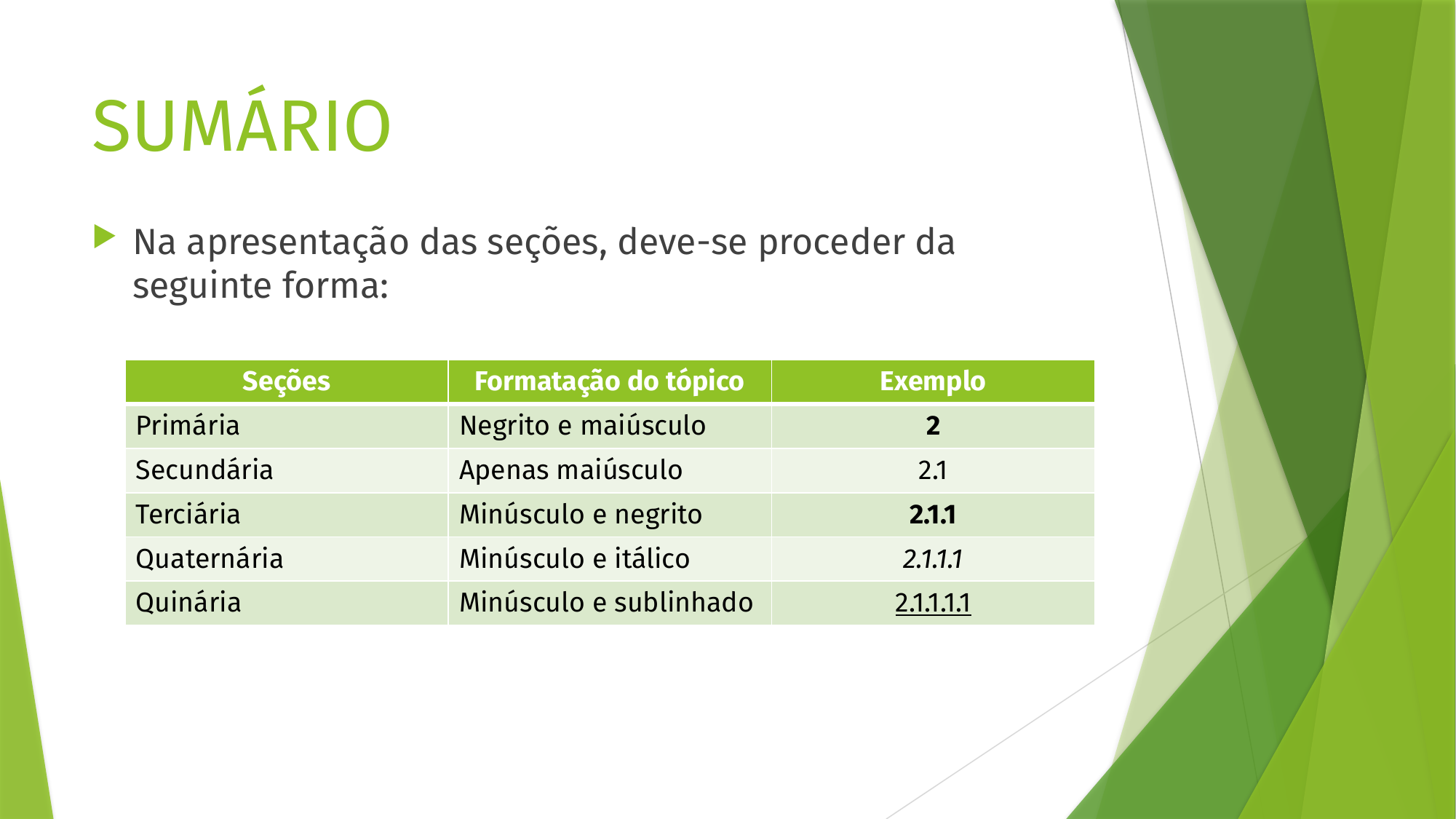

# SUMÁRIO
Na apresentação das seções, deve-se proceder da seguinte forma:
| Seções | Formatação do tópico | Exemplo |
| --- | --- | --- |
| Primária | Negrito e maiúsculo | 2 |
| Secundária | Apenas maiúsculo | 2.1 |
| Terciária | Minúsculo e negrito | 2.1.1 |
| Quaternária | Minúsculo e itálico | 2.1.1.1 |
| Quinária | Minúsculo e sublinhado | 2.1.1.1.1 |